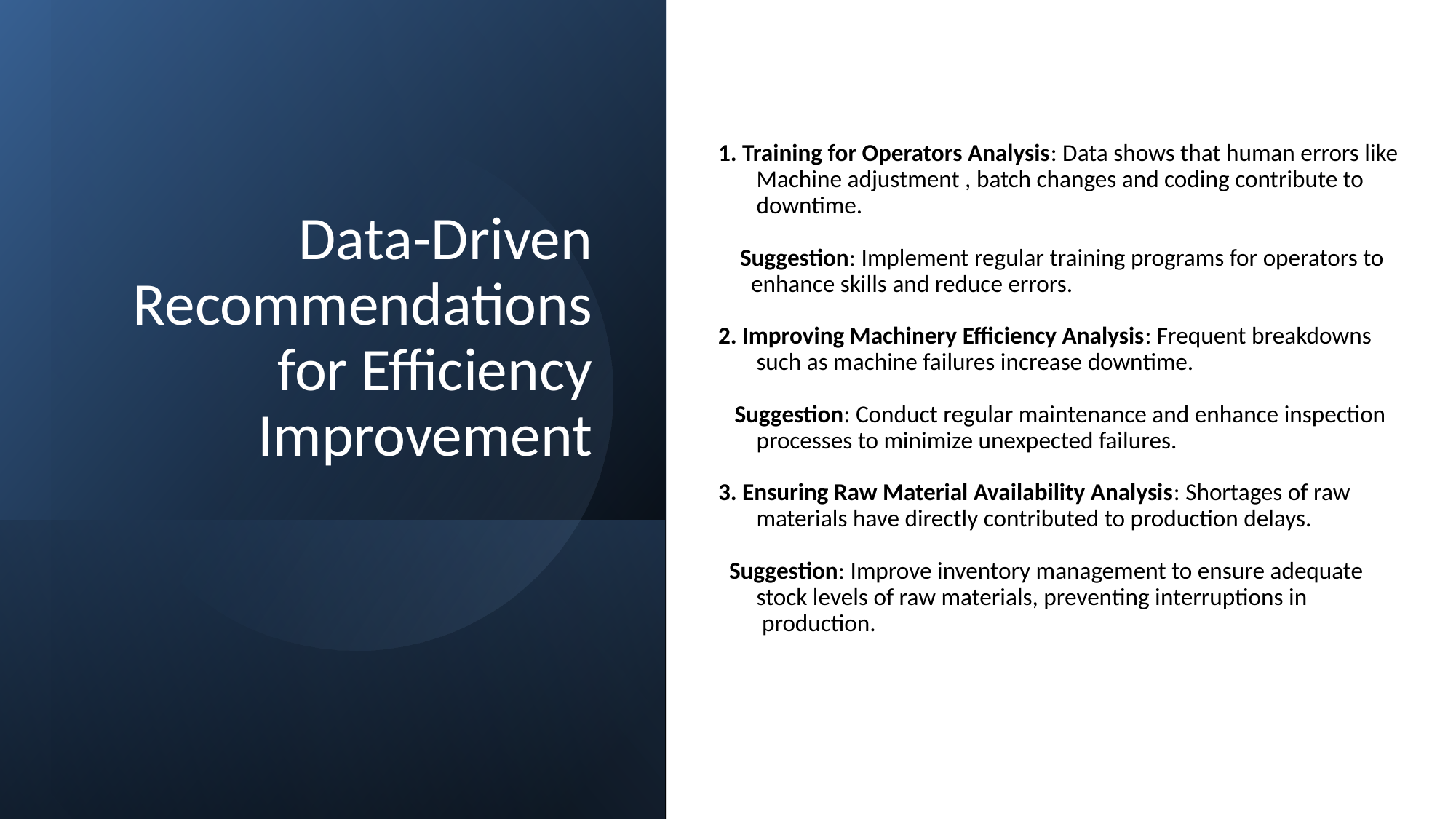

1. Training for Operators Analysis: Data shows that human errors like
       Machine adjustment , batch changes and coding contribute to
       downtime.
    Suggestion: Implement regular training programs for operators to
      enhance skills and reduce errors.
2. Improving Machinery Efficiency Analysis: Frequent breakdowns
       such as machine failures increase downtime.
   Suggestion: Conduct regular maintenance and enhance inspection
       processes to minimize unexpected failures.
3. Ensuring Raw Material Availability Analysis: Shortages of raw
       materials have directly contributed to production delays.
  Suggestion: Improve inventory management to ensure adequate
       stock levels of raw materials, preventing interruptions in
        production.

# Data-Driven Recommendations for Efficiency Improvement